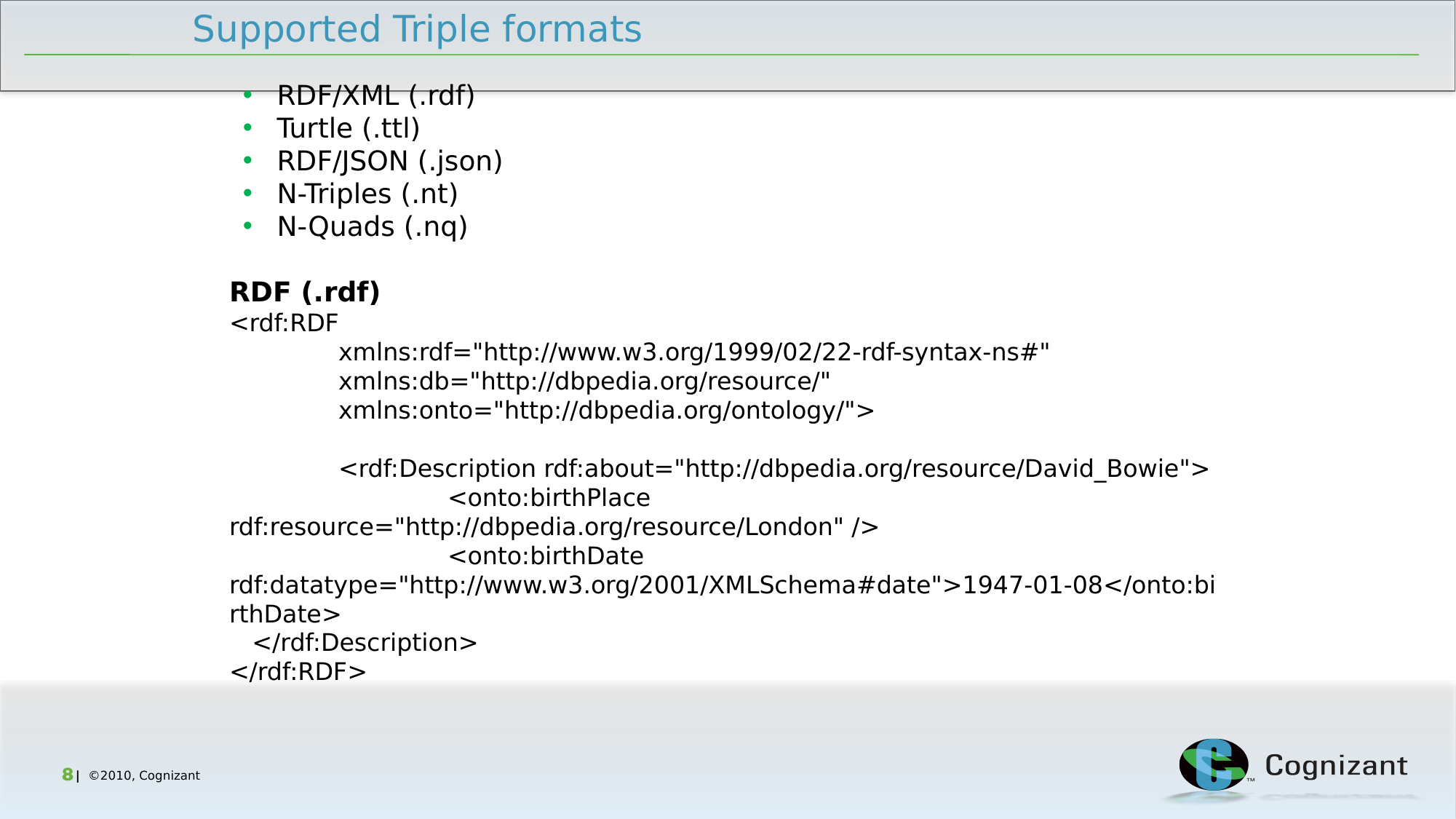

Supported Triple formats
RDF/XML (.rdf)
Turtle (.ttl)
RDF/JSON (.json)
N-Triples (.nt)
N-Quads (.nq)

RDF (.rdf)
<rdf:RDF
   	xmlns:rdf="http://www.w3.org/1999/02/22-rdf-syntax-ns#"
	xmlns:db="http://dbpedia.org/resource/"
	xmlns:onto="http://dbpedia.org/ontology/">

	<rdf:Description rdf:about="http://dbpedia.org/resource/David_Bowie">
		<onto:birthPlace rdf:resource="http://dbpedia.org/resource/London" />
		<onto:birthDate rdf:datatype="http://www.w3.org/2001/XMLSchema#date">1947-01-08</onto:birthDate>
   </rdf:Description>
</rdf:RDF>
8